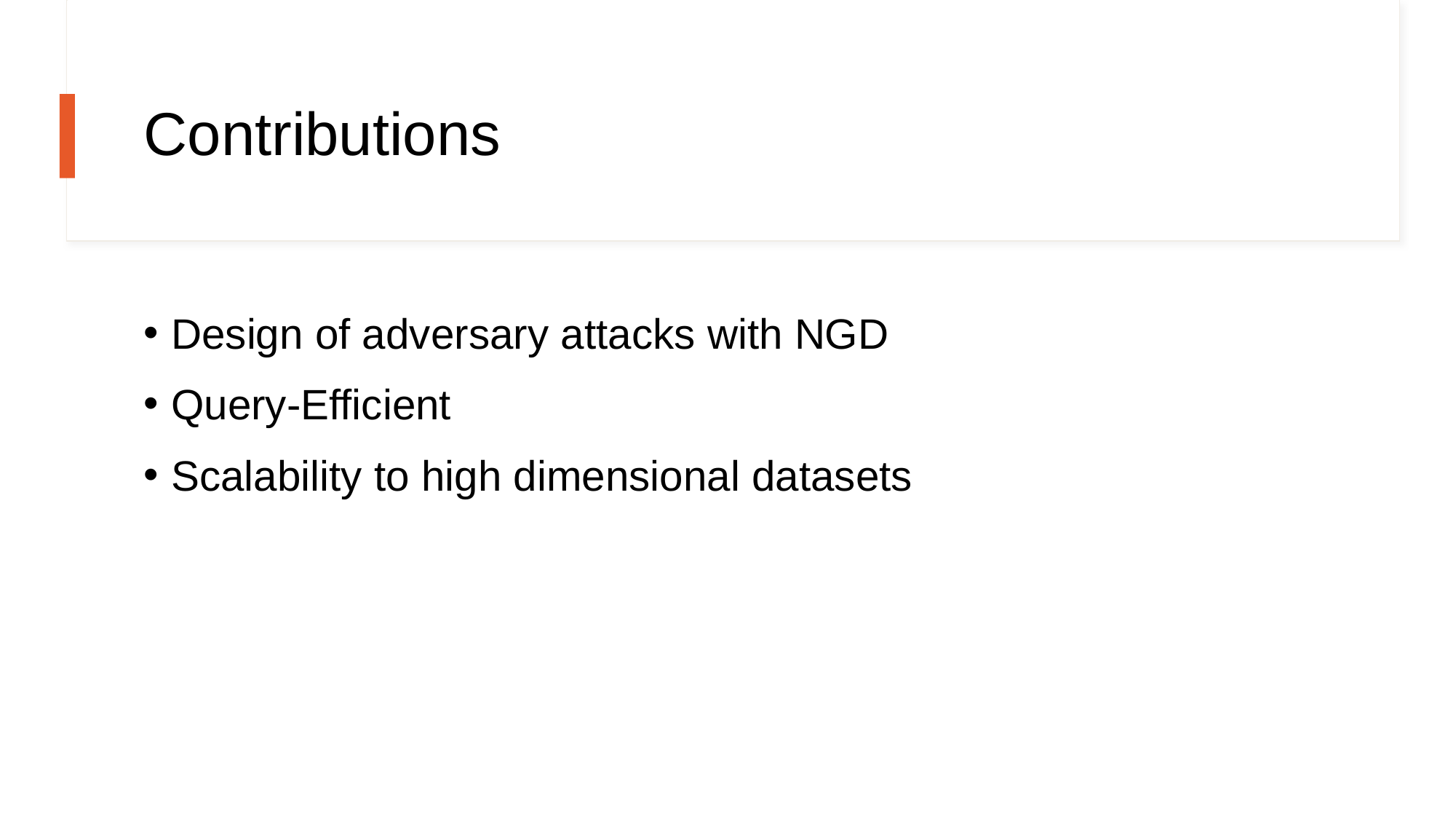

# Contributions
Design of adversary attacks with NGD
Query-Efficient
Scalability to high dimensional datasets